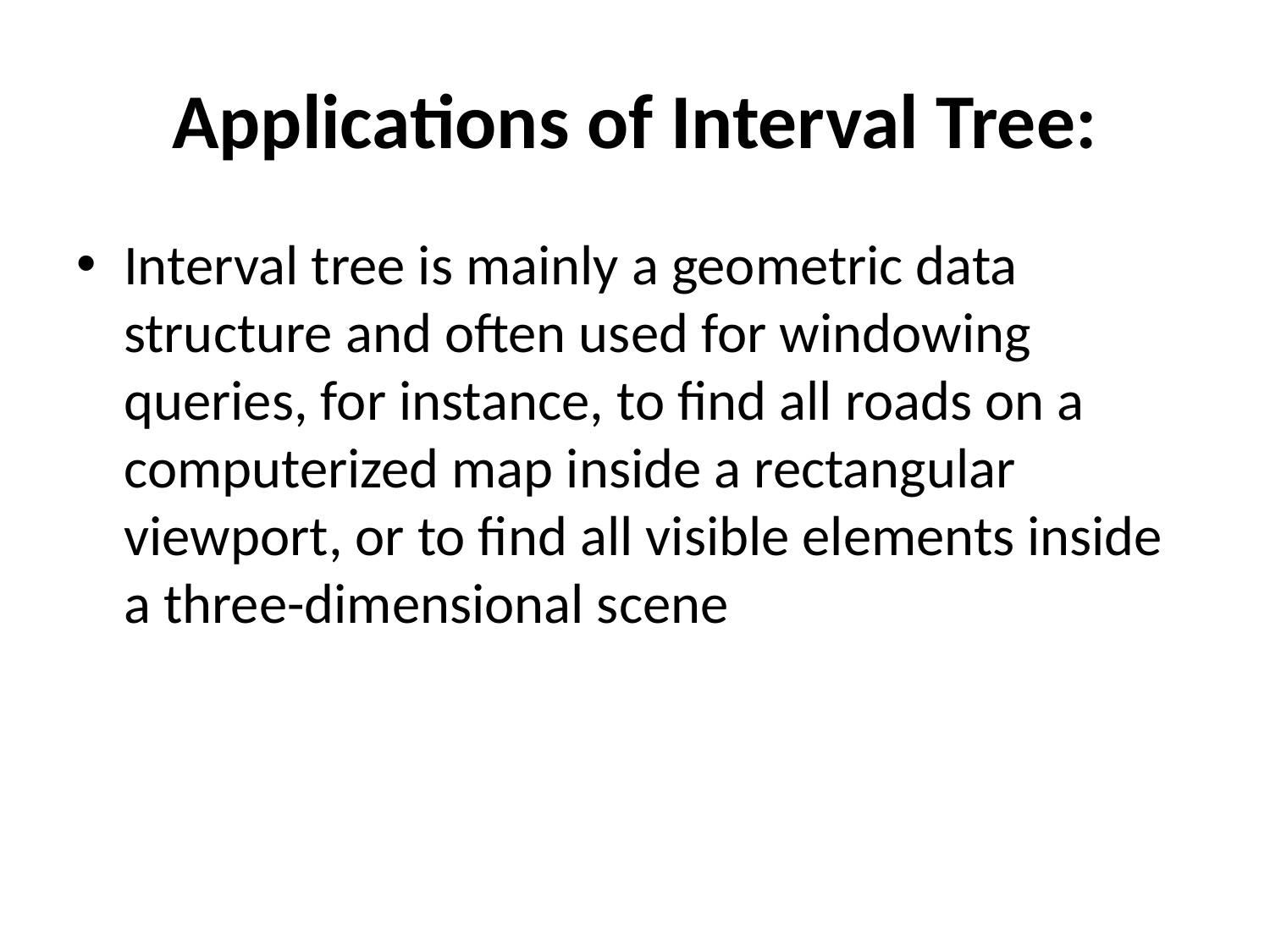

# Applications of Interval Tree:
Interval tree is mainly a geometric data structure and often used for windowing queries, for instance, to find all roads on a computerized map inside a rectangular viewport, or to find all visible elements inside a three-dimensional scene